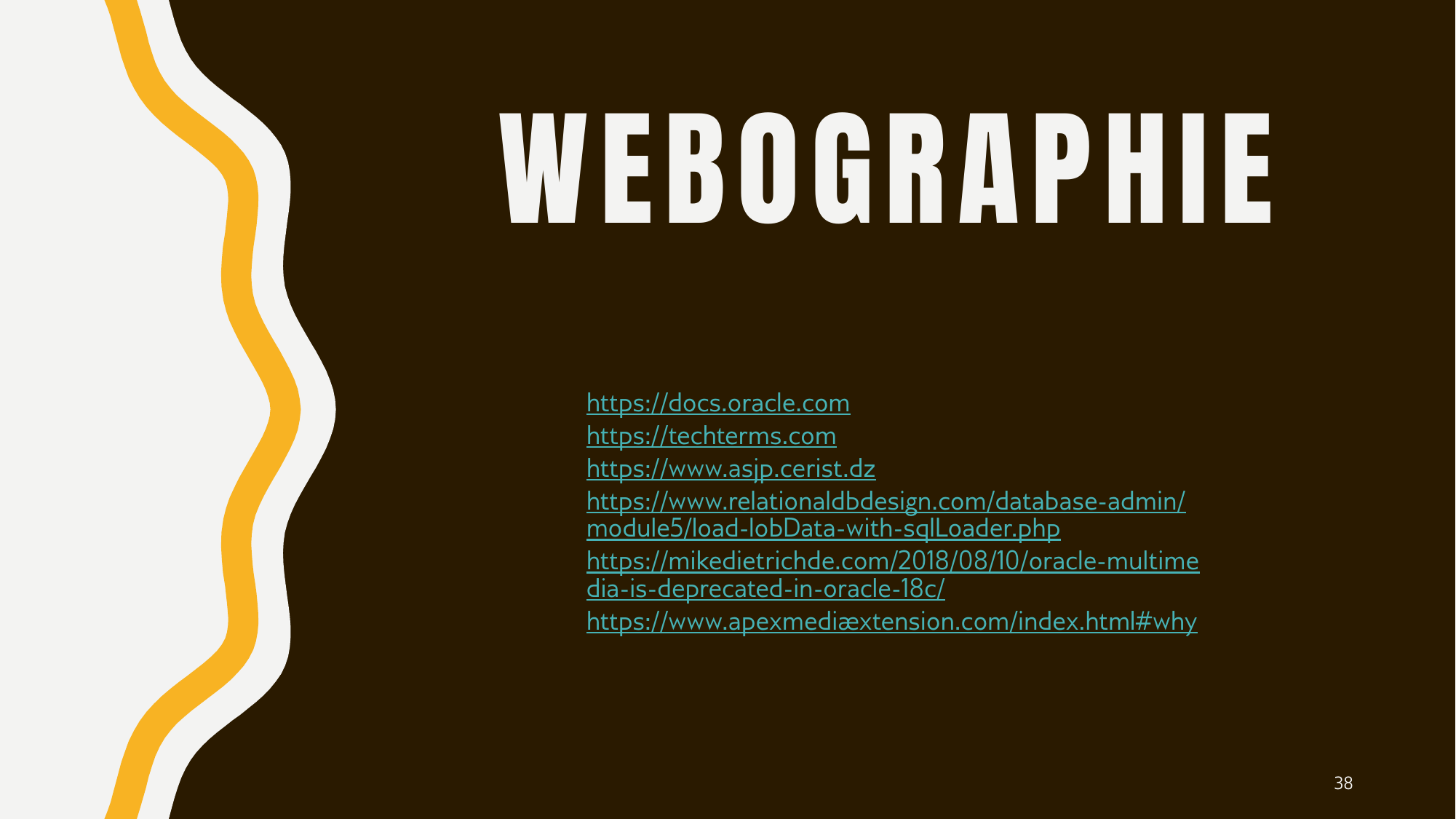

# webographie
https://docs.oracle.com
https://techterms.com
https://www.asjp.cerist.dz
https://www.relationaldbdesign.com/database-admin/module5/load-lobData-with-sqlLoader.php
https://mikedietrichde.com/2018/08/10/oracle-multimedia-is-deprecated-in-oracle-18c/
https://www.apexmediaextension.com/index.html#why

38